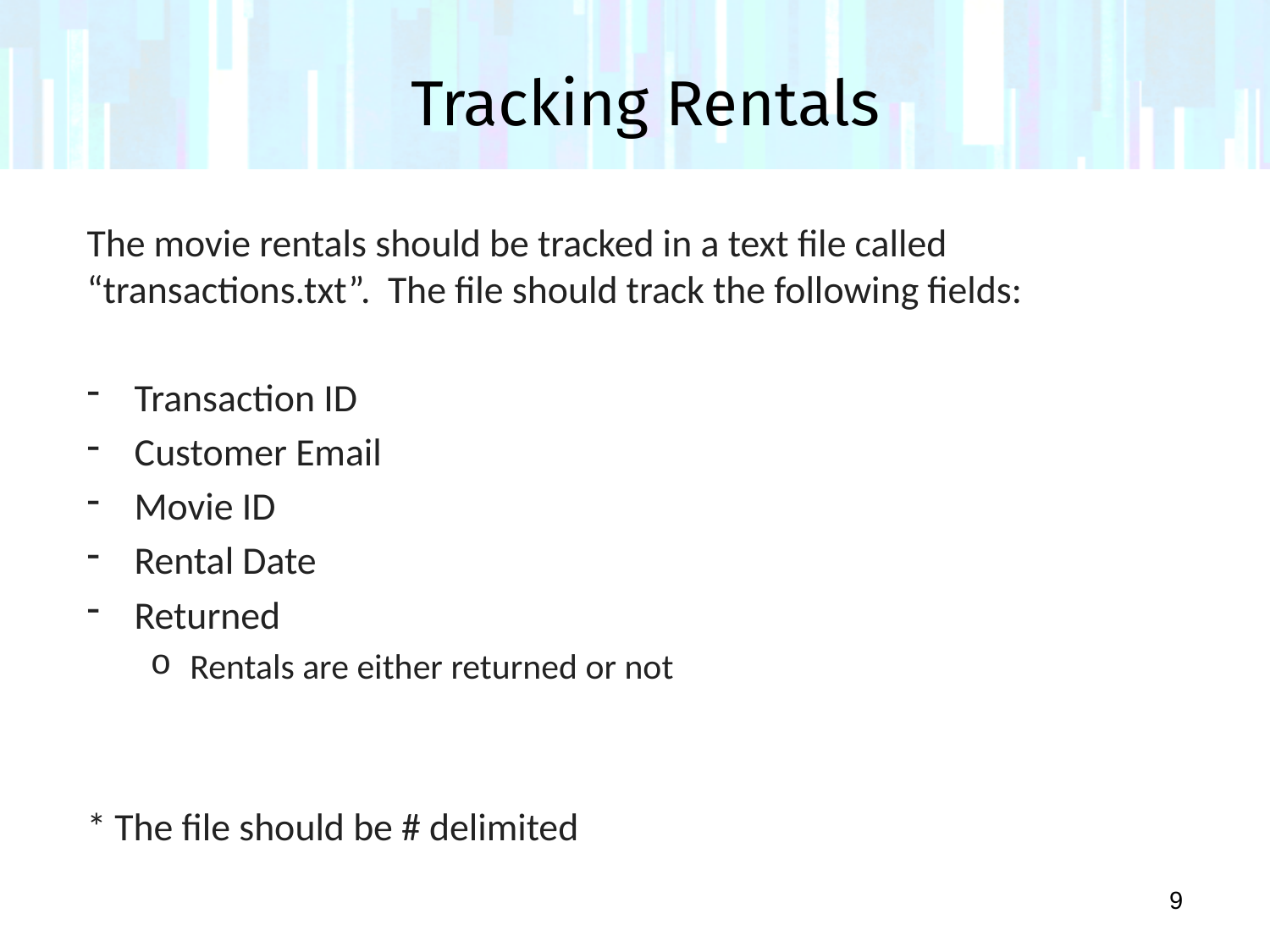

# Tracking Rentals
The movie rentals should be tracked in a text file called “transactions.txt”.  The file should track the following fields:

Transaction ID
Customer Email
Movie ID
Rental Date
Returned
Rentals are either returned or not

* The file should be # delimited
9